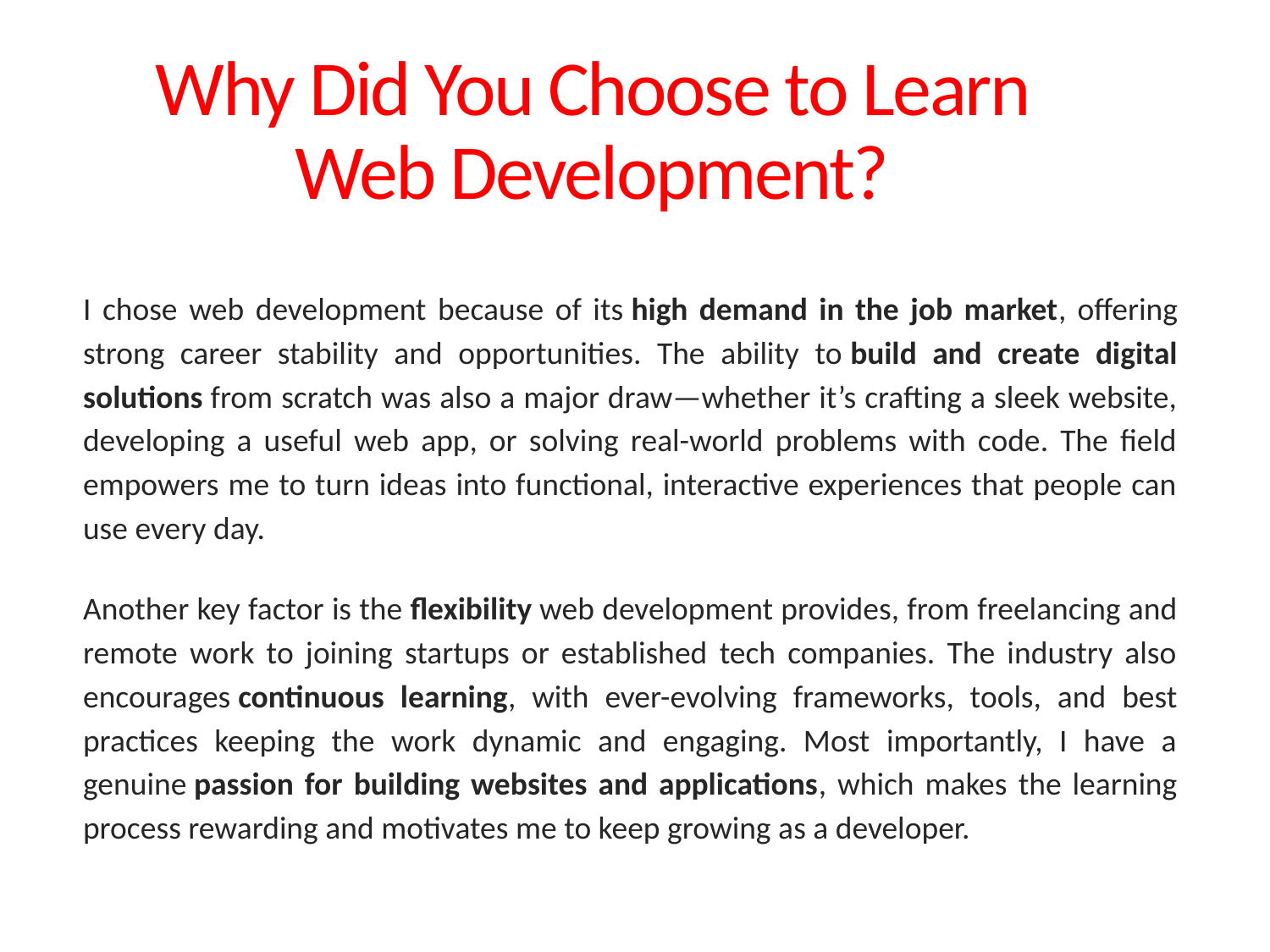

# Why Did You Choose to Learn Web Development?
I chose web development because of its high demand in the job market, offering strong career stability and opportunities. The ability to build and create digital solutions from scratch was also a major draw—whether it’s crafting a sleek website, developing a useful web app, or solving real-world problems with code. The field empowers me to turn ideas into functional, interactive experiences that people can use every day.
Another key factor is the flexibility web development provides, from freelancing and remote work to joining startups or established tech companies. The industry also encourages continuous learning, with ever-evolving frameworks, tools, and best practices keeping the work dynamic and engaging. Most importantly, I have a genuine passion for building websites and applications, which makes the learning process rewarding and motivates me to keep growing as a developer.